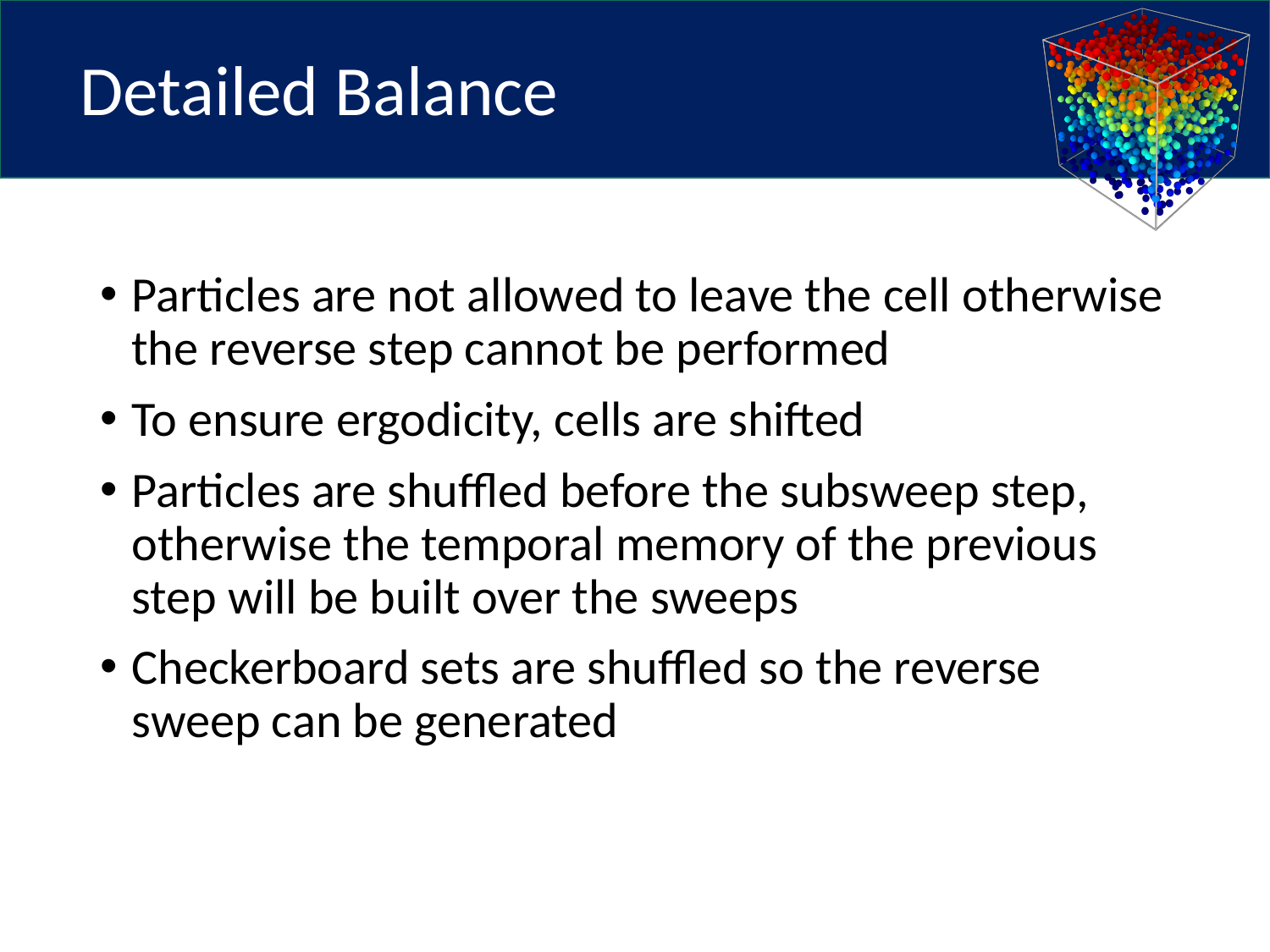

# Detailed Balance
Particles are not allowed to leave the cell otherwise the reverse step cannot be performed
To ensure ergodicity, cells are shifted
Particles are shuffled before the subsweep step, otherwise the temporal memory of the previous step will be built over the sweeps
Checkerboard sets are shuffled so the reverse sweep can be generated